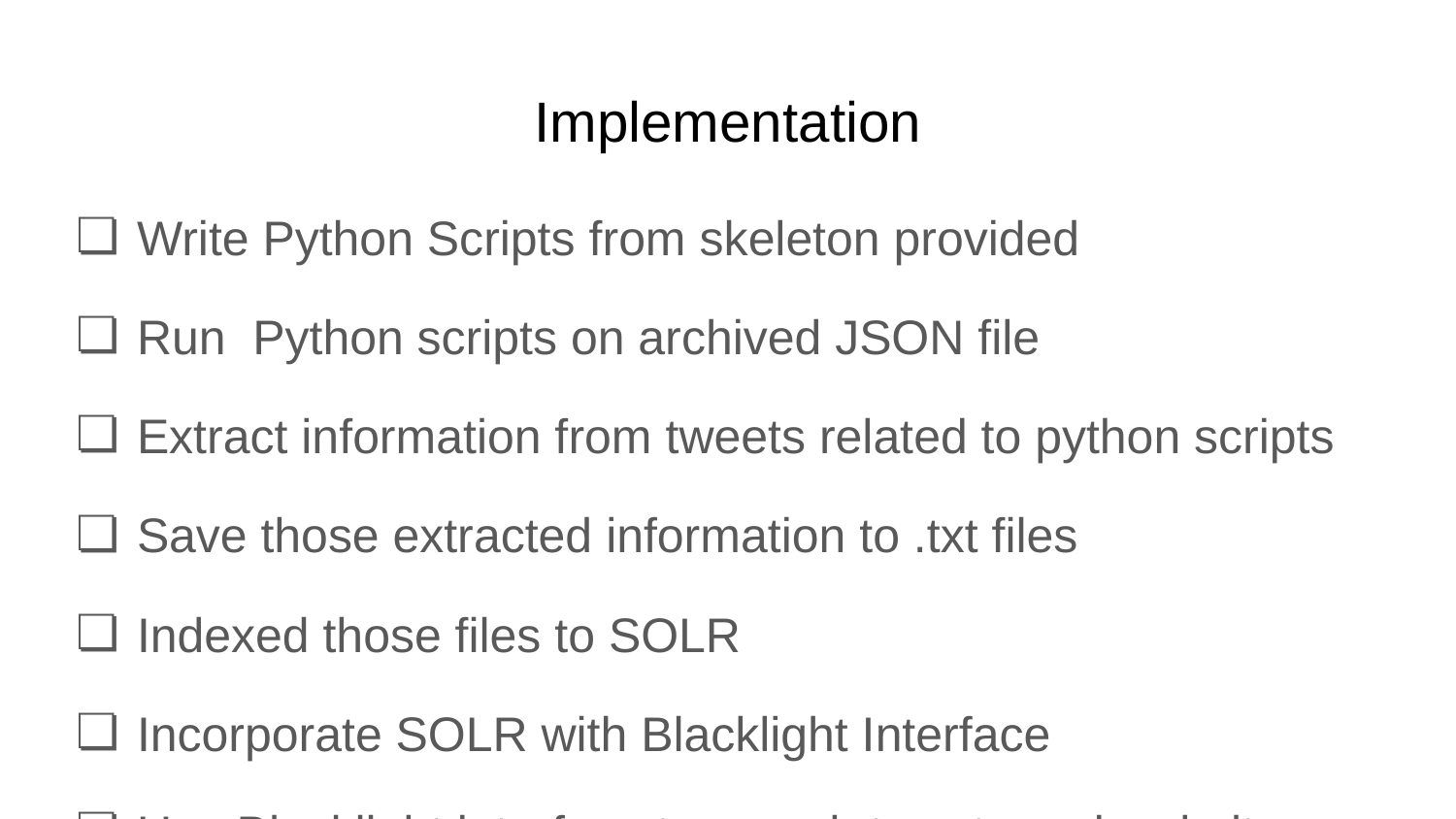

# Implementation
Write Python Scripts from skeleton provided
Run  Python scripts on archived JSON file
Extract information from tweets related to python scripts
Save those extracted information to .txt files
Indexed those files to SOLR
Incorporate SOLR with Blacklight Interface
Use Blacklight interface to search tweets and website